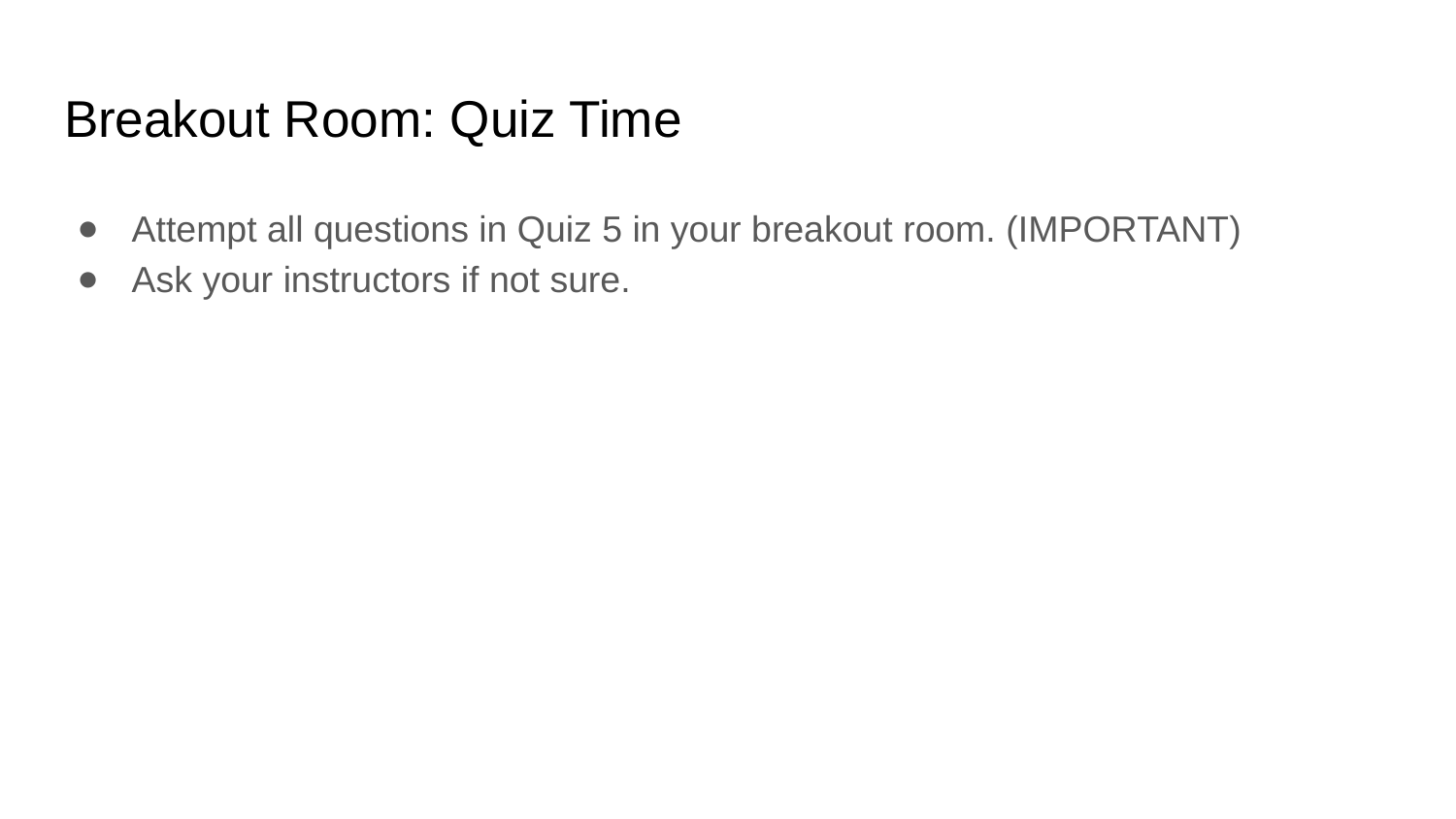

# Breakout Room: Quiz Time
Attempt all questions in Quiz 5 in your breakout room. (IMPORTANT)
Ask your instructors if not sure.